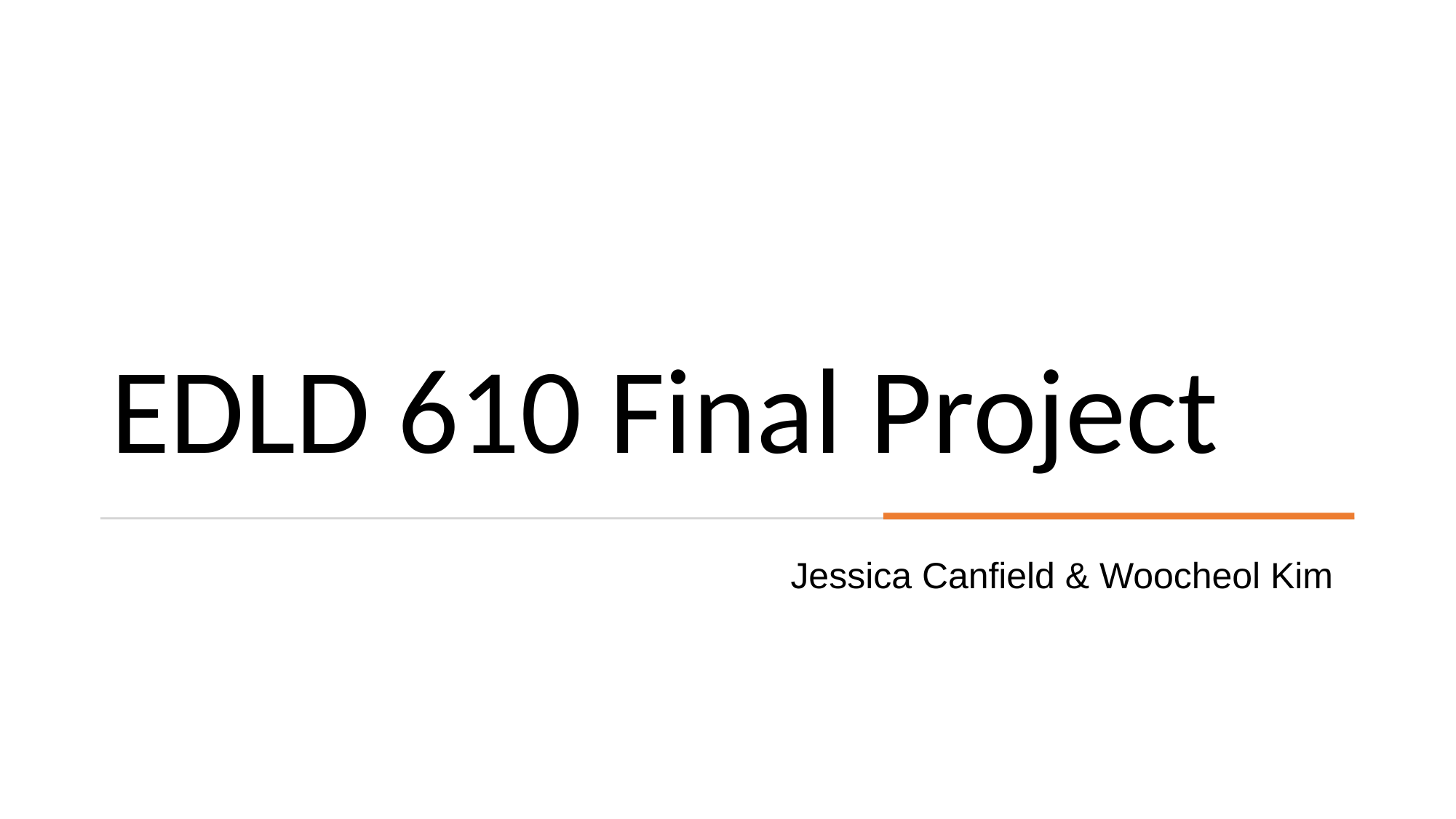

# EDLD 610 Final Project

Jessica Canfield & Woocheol Kim